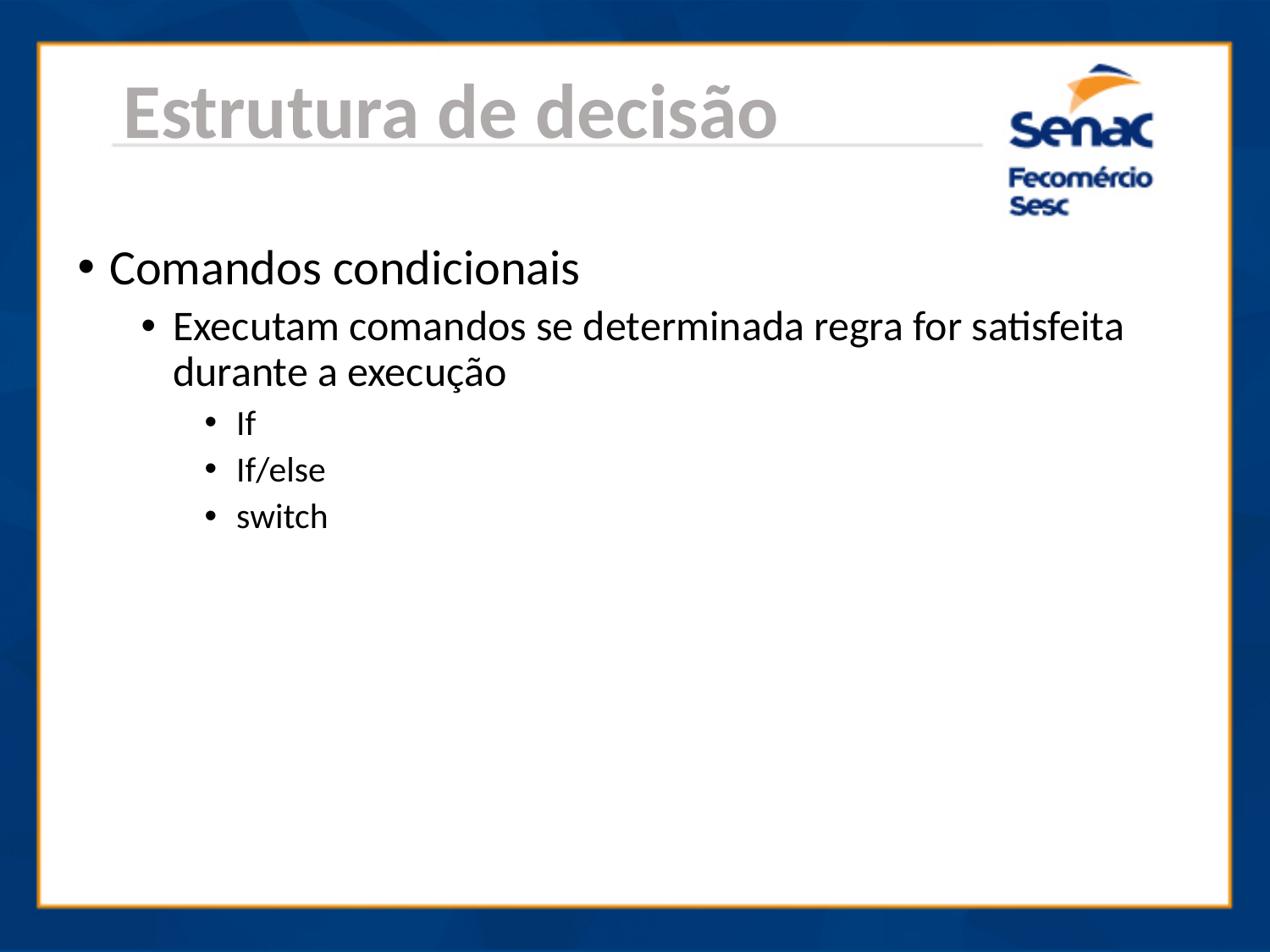

Estrutura de decisão
Comandos condicionais
Executam comandos se determinada regra for satisfeita durante a execução
If
If/else
switch